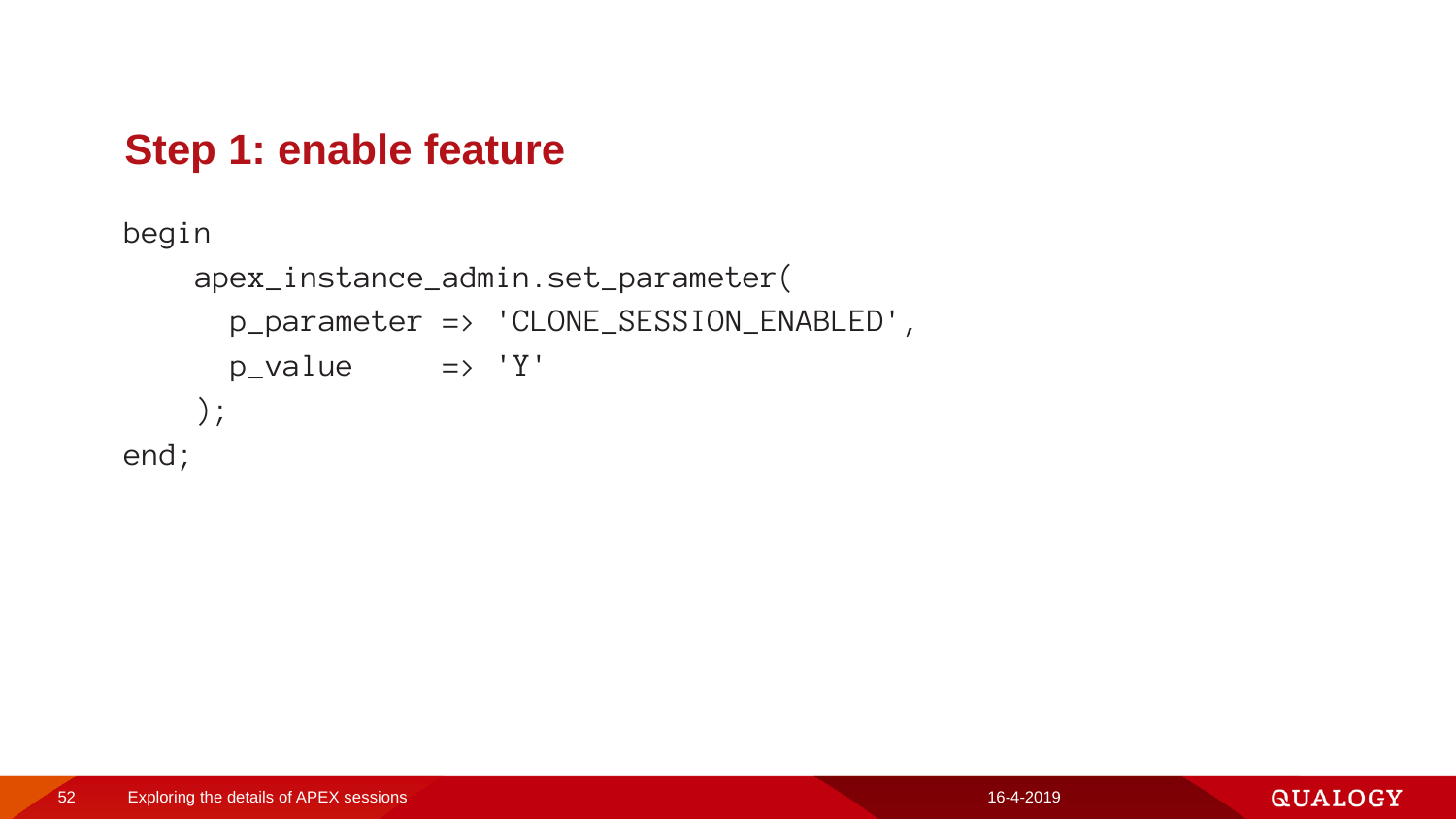

# Step 1: enable feature
begin
    apex_instance_admin.set_parameter(
      p_parameter => 'CLONE_SESSION_ENABLED',
      p_value     => 'Y'
    );
end;
52
Exploring the details of APEX sessions
16-4-2019